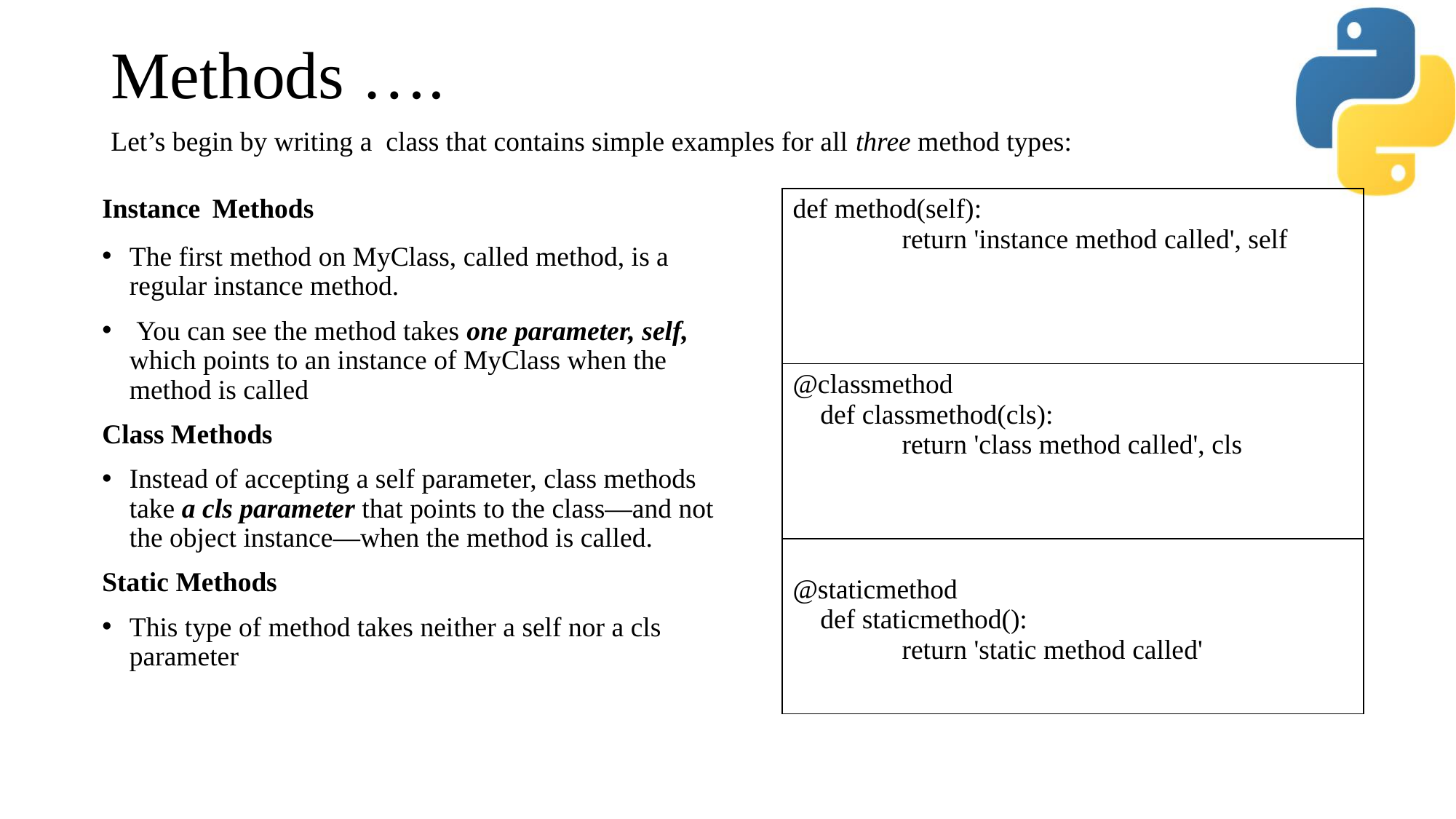

# Methods ….
Let’s begin by writing a  class that contains simple examples for all three method types:

Instance Methods
The first method on MyClass, called method, is a regular instance method.
 You can see the method takes one parameter, self, which points to an instance of MyClass when the method is called
Class Methods
Instead of accepting a self parameter, class methods take a cls parameter that points to the class—and not the object instance—when the method is called.
Static Methods
This type of method takes neither a self nor a cls parameter
| def method(self): return 'instance method called', self |
| --- |
| @classmethod def classmethod(cls): return 'class method called', cls |
| @staticmethod def staticmethod(): return 'static method called' |
|  |
| --- |